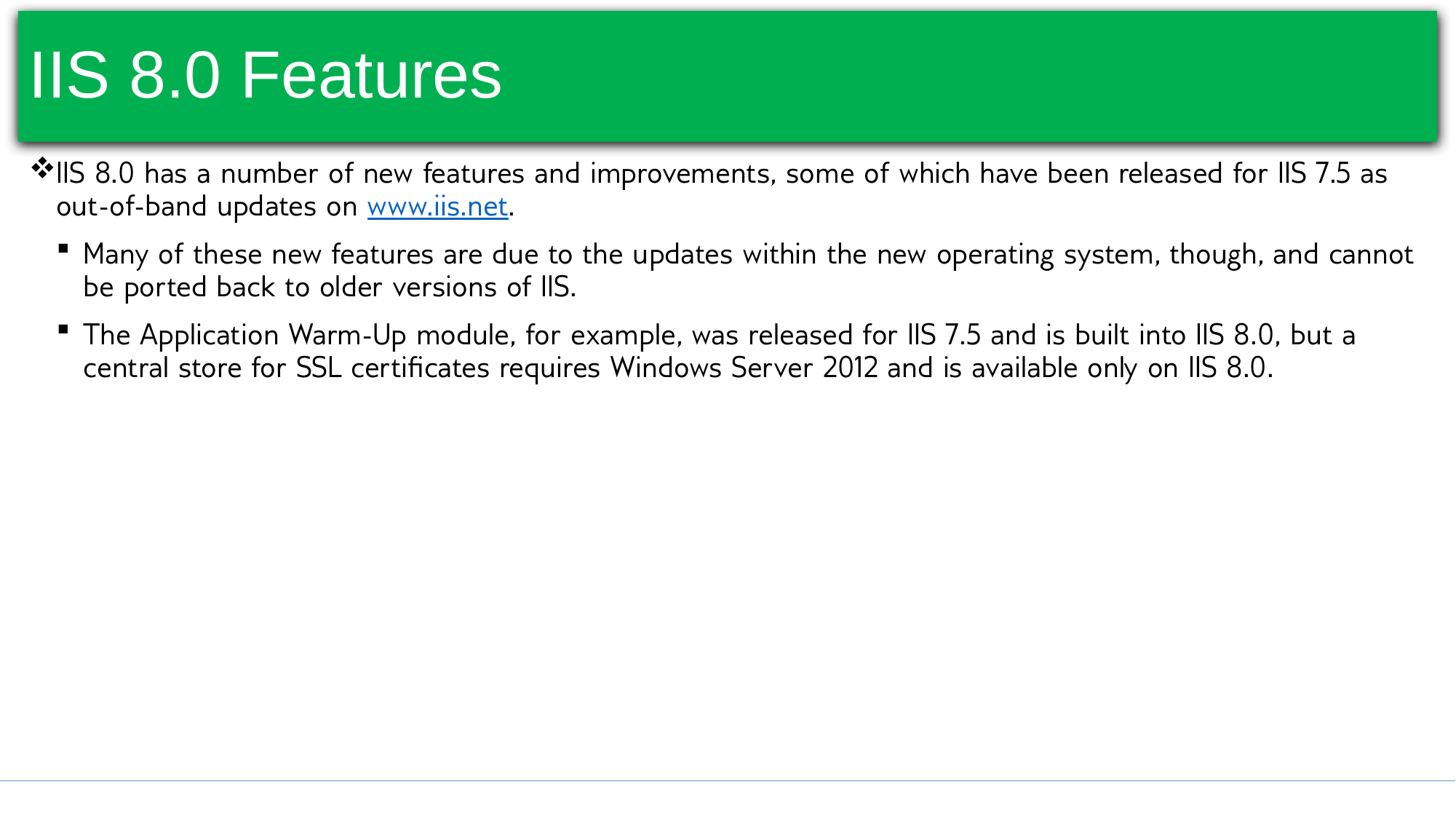

# IIS 8.0 Features
IIS 8.0 has a number of new features and improvements, some of which have been released for IIS 7.5 as out-of-band updates on www.iis.net.
Many of these new features are due to the updates within the new operating system, though, and cannot be ported back to older versions of IIS.
The Application Warm-Up module, for example, was released for IIS 7.5 and is built into IIS 8.0, but a central store for SSL certificates requires Windows Server 2012 and is available only on IIS 8.0.